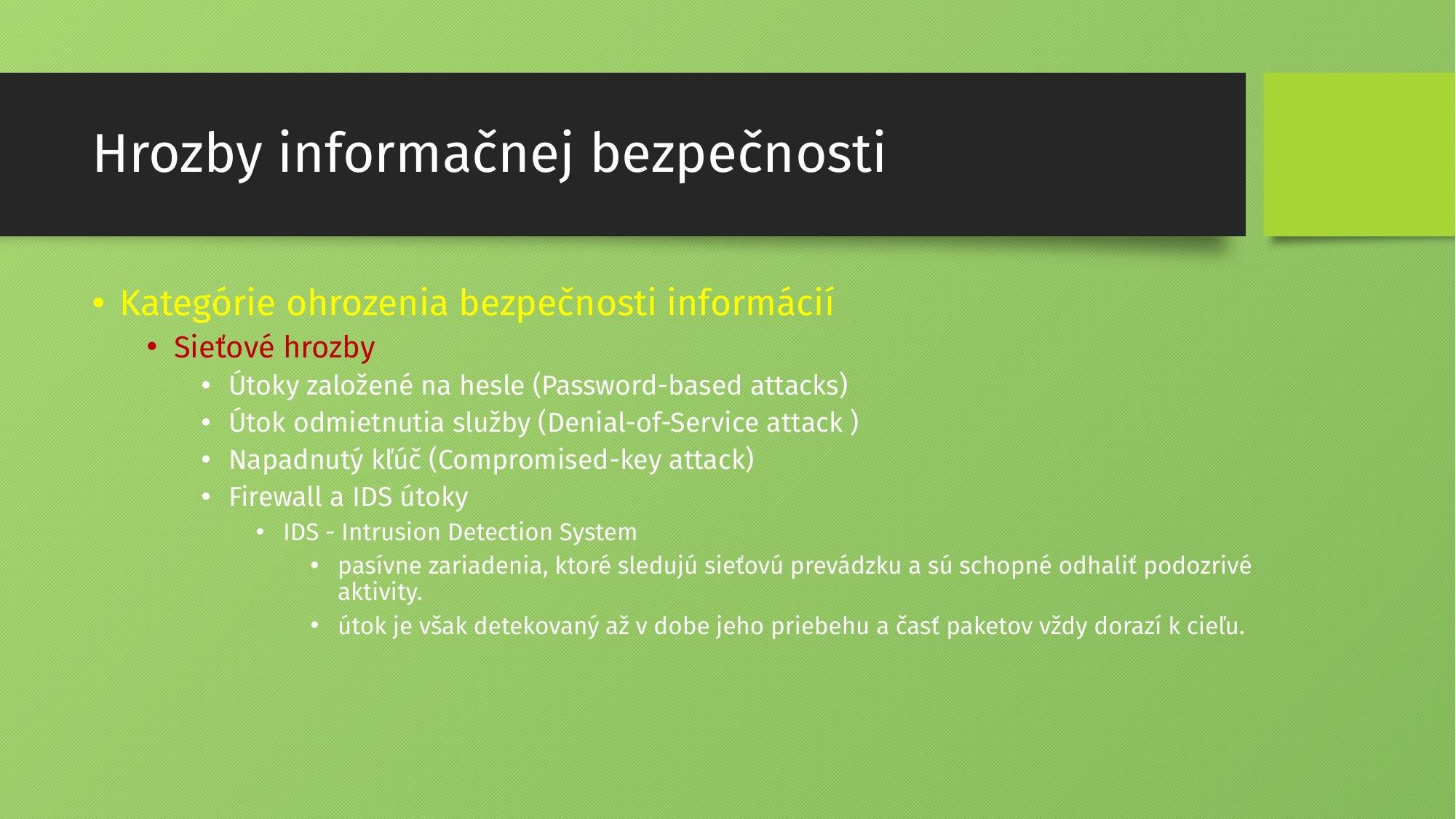

# Hrozby informačnej bezpečnosti
Kategórie ohrozenia bezpečnosti informácií
Sieťové hrozby
Útoky založené na hesle (Password-based attacks)
Útok odmietnutia služby (Denial-of-Service attack )
Napadnutý kľúč (Compromised-key attack)
Firewall a IDS útoky
IDS - Intrusion Detection System
pasívne zariadenia, ktoré sledujú sieťovú prevádzku a sú schopné odhaliť podozrivé aktivity.
útok je však detekovaný až v dobe jeho priebehu a časť paketov vždy dorazí k cieľu.